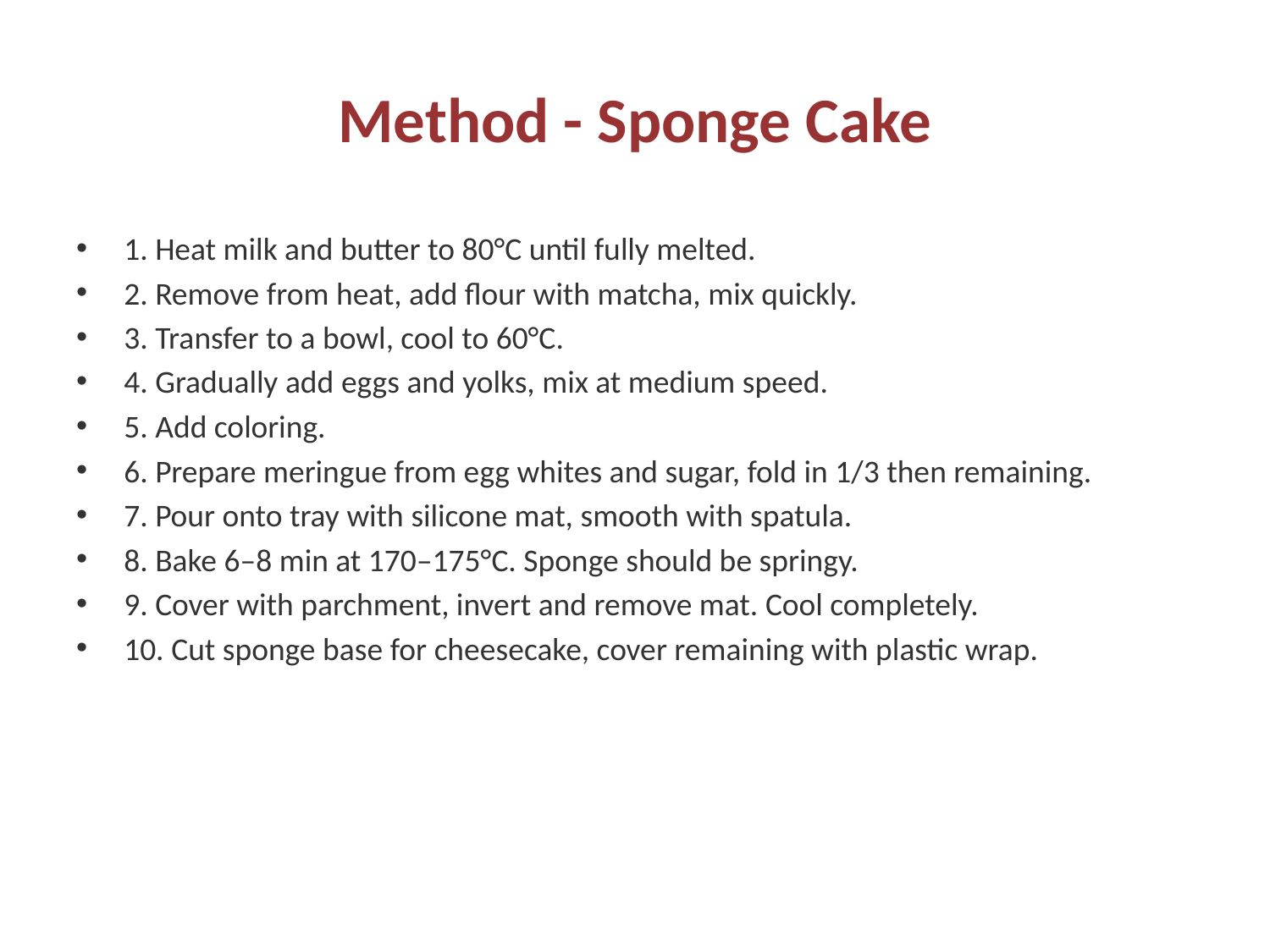

# Method - Sponge Cake
1. Heat milk and butter to 80°C until fully melted.
2. Remove from heat, add flour with matcha, mix quickly.
3. Transfer to a bowl, cool to 60°C.
4. Gradually add eggs and yolks, mix at medium speed.
5. Add coloring.
6. Prepare meringue from egg whites and sugar, fold in 1/3 then remaining.
7. Pour onto tray with silicone mat, smooth with spatula.
8. Bake 6–8 min at 170–175°C. Sponge should be springy.
9. Cover with parchment, invert and remove mat. Cool completely.
10. Cut sponge base for cheesecake, cover remaining with plastic wrap.